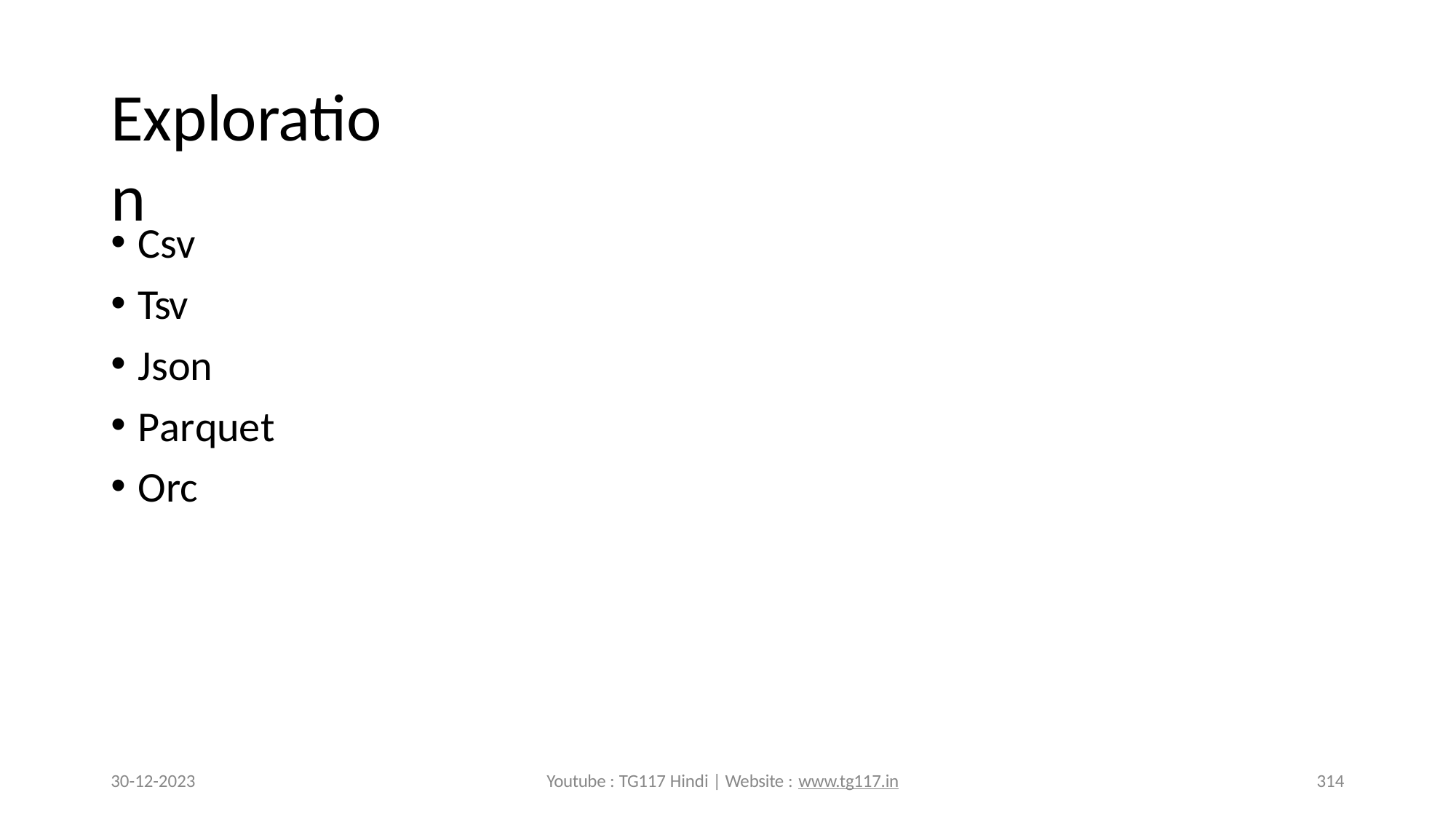

# Exploration
Csv
Tsv
Json
Parquet
Orc
30-12-2023
Youtube : TG117 Hindi | Website : www.tg117.in
314